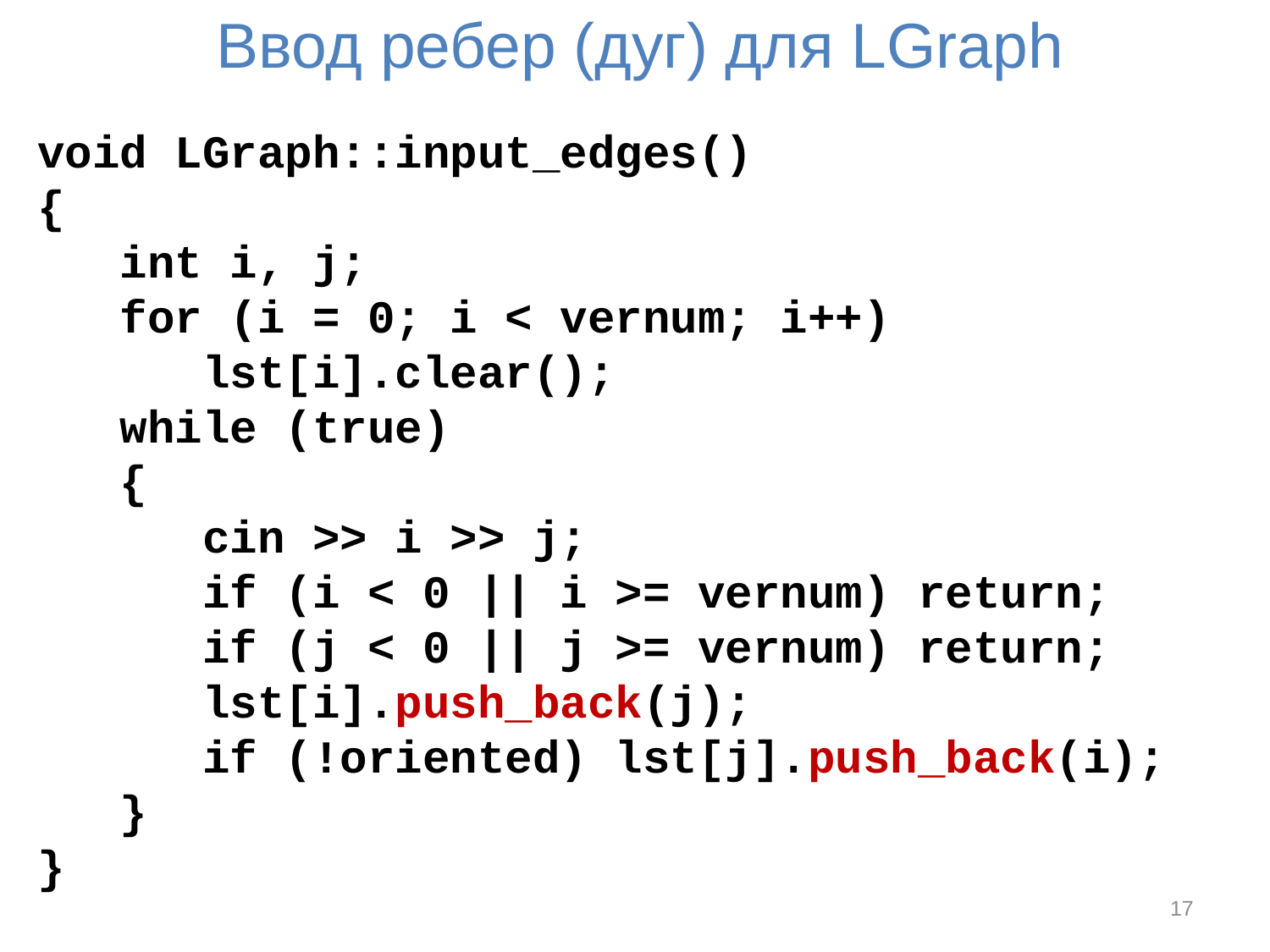

# Ввод ребер (дуг) для LGraph
void LGraph::input_edges()
{
   int i, j;
   for (i = 0; i < vernum; i++)
      lst[i].clear();
   while (true)
   {
      cin >> i >> j;
      if (i < 0 || i >= vernum) return;
      if (j < 0 || j >= vernum) return;
      lst[i].push_back(j);
      if (!oriented) lst[j].push_back(i);
   }
}

17